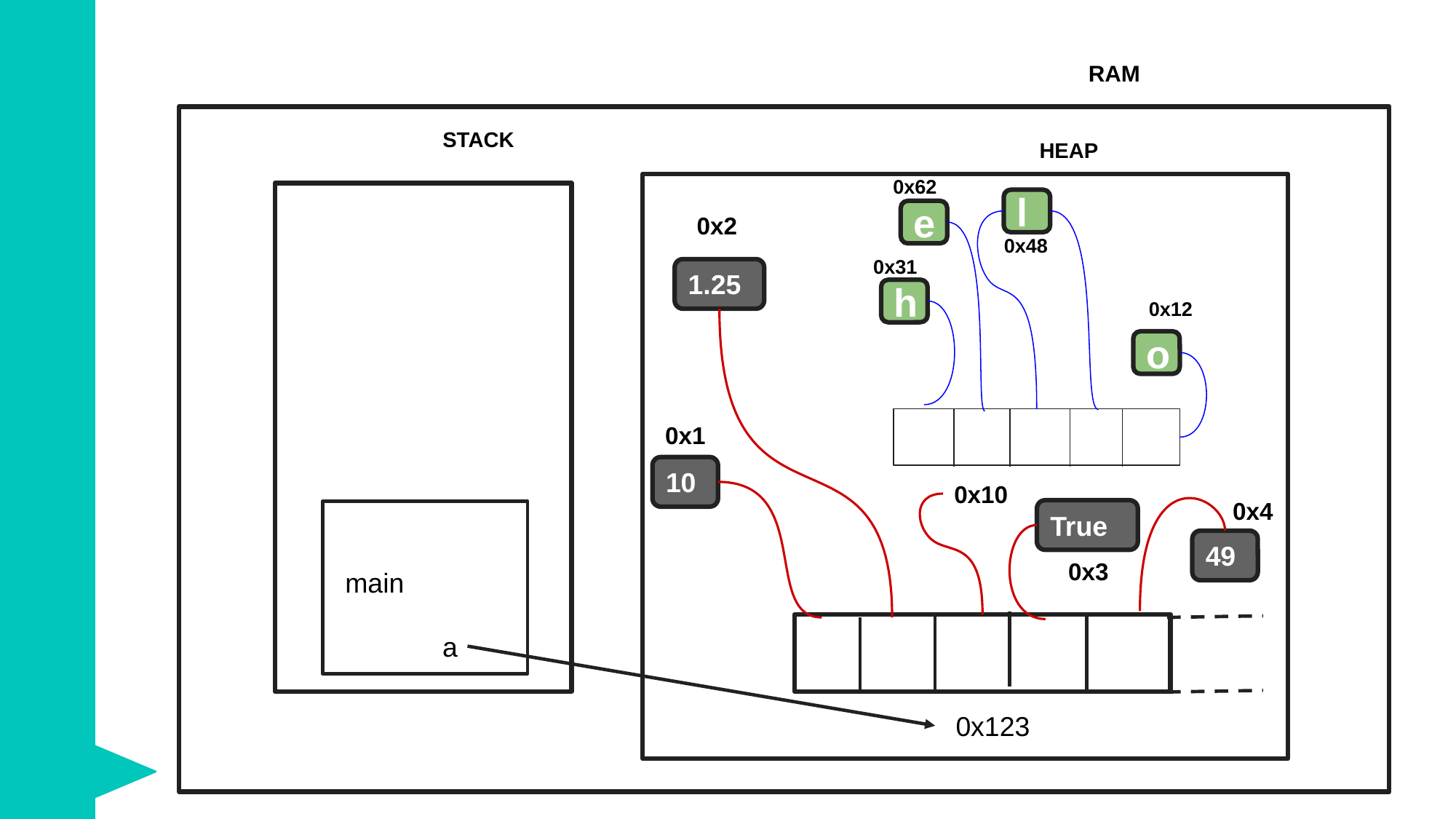

RAM

	STACK
HEAP
0x62

l
0x2
e
0x48
0x31
1.25
h
0x12
o

0x1
10
0x10
0x4
True

49
0x3
main

a
0x123